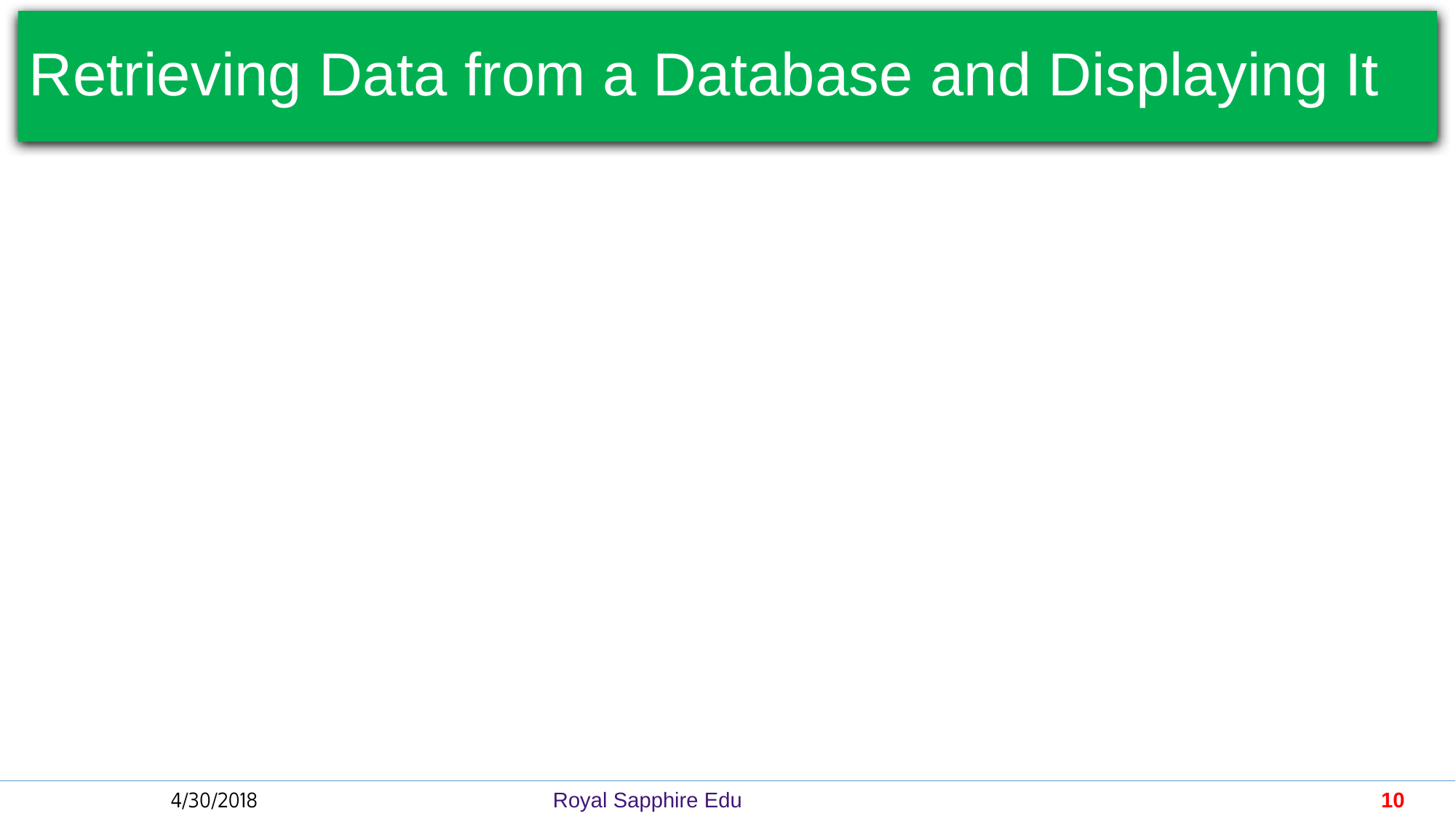

# Retrieving Data from a Database and Displaying It

4/30/2018
Royal Sapphire Edu
10